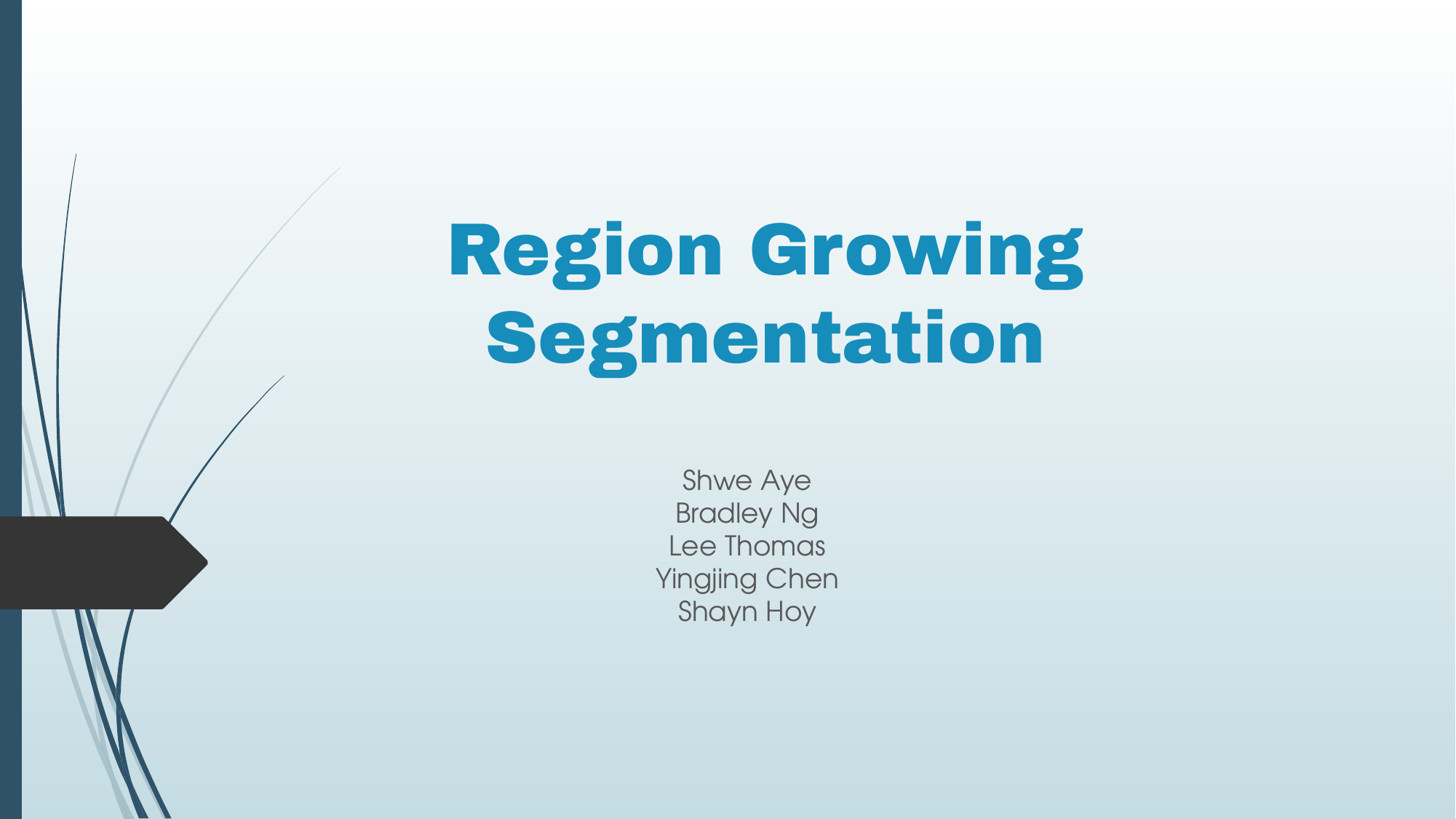

# Region Growing Segmentation
Shwe Aye
Bradley Ng
Lee Thomas
Yingjing Chen
Shayn Hoy